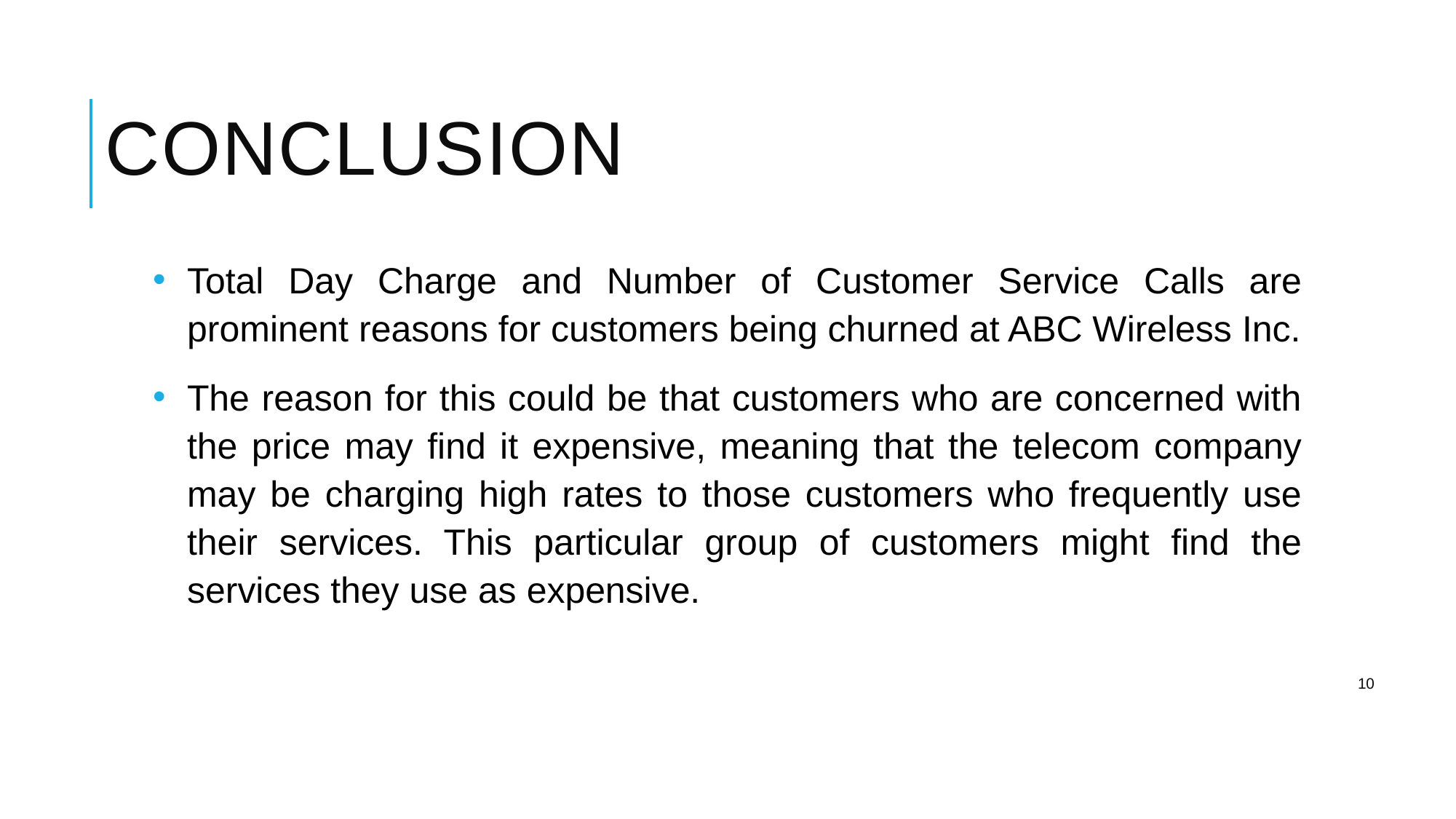

# conclusion
Total Day Charge and Number of Customer Service Calls are prominent reasons for customers being churned at ABC Wireless Inc.
The reason for this could be that customers who are concerned with the price may find it expensive, meaning that the telecom company may be charging high rates to those customers who frequently use their services. This particular group of customers might find the services they use as expensive.
10